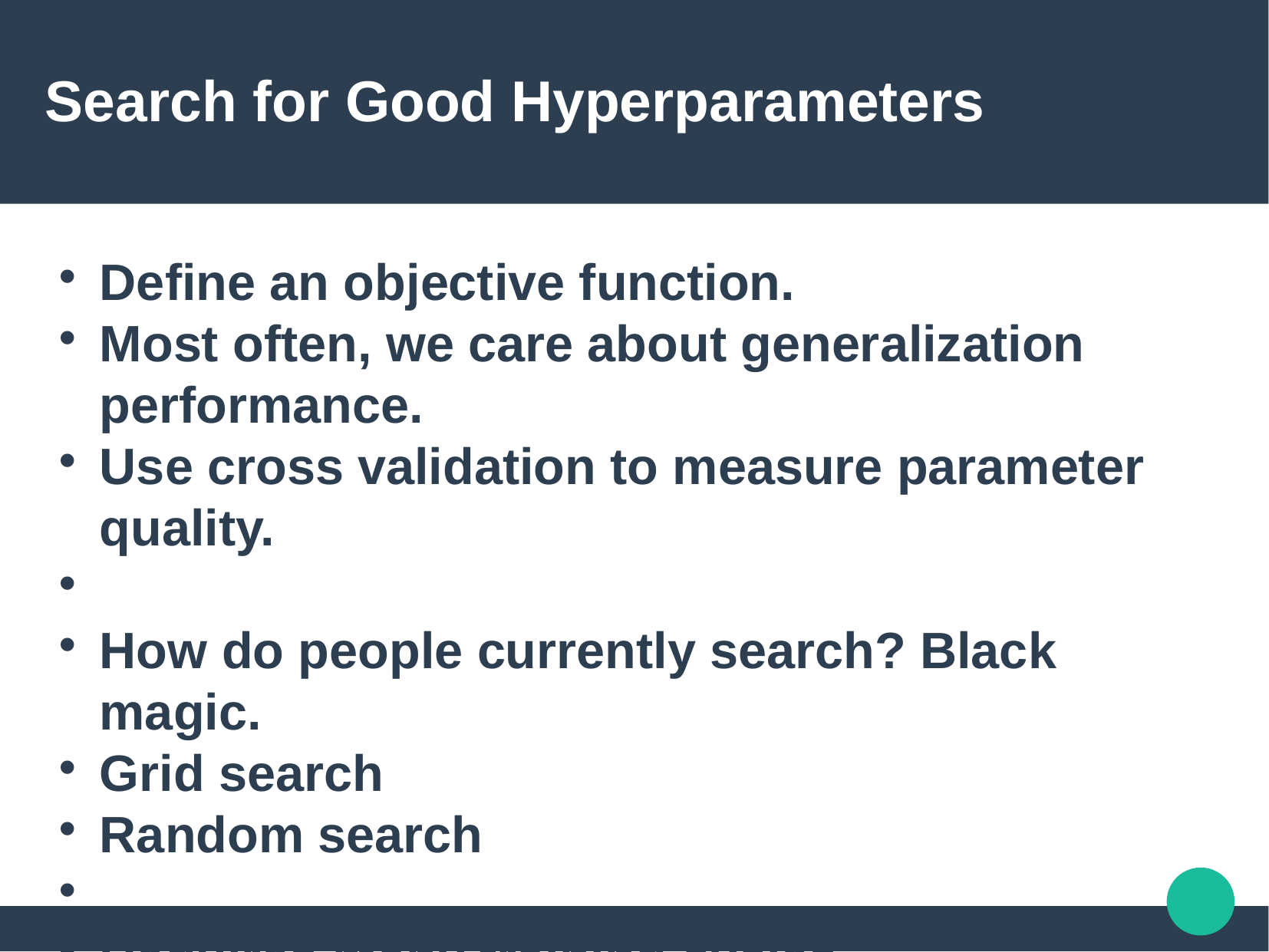

Search for Good Hyperparameters
Define an objective function.
Most often, we care about generalization performance.
Use cross validation to measure parameter quality.

How do people currently search? Black magic.
Grid search
Random search

Requires many training cycles.
Possibly noisy.